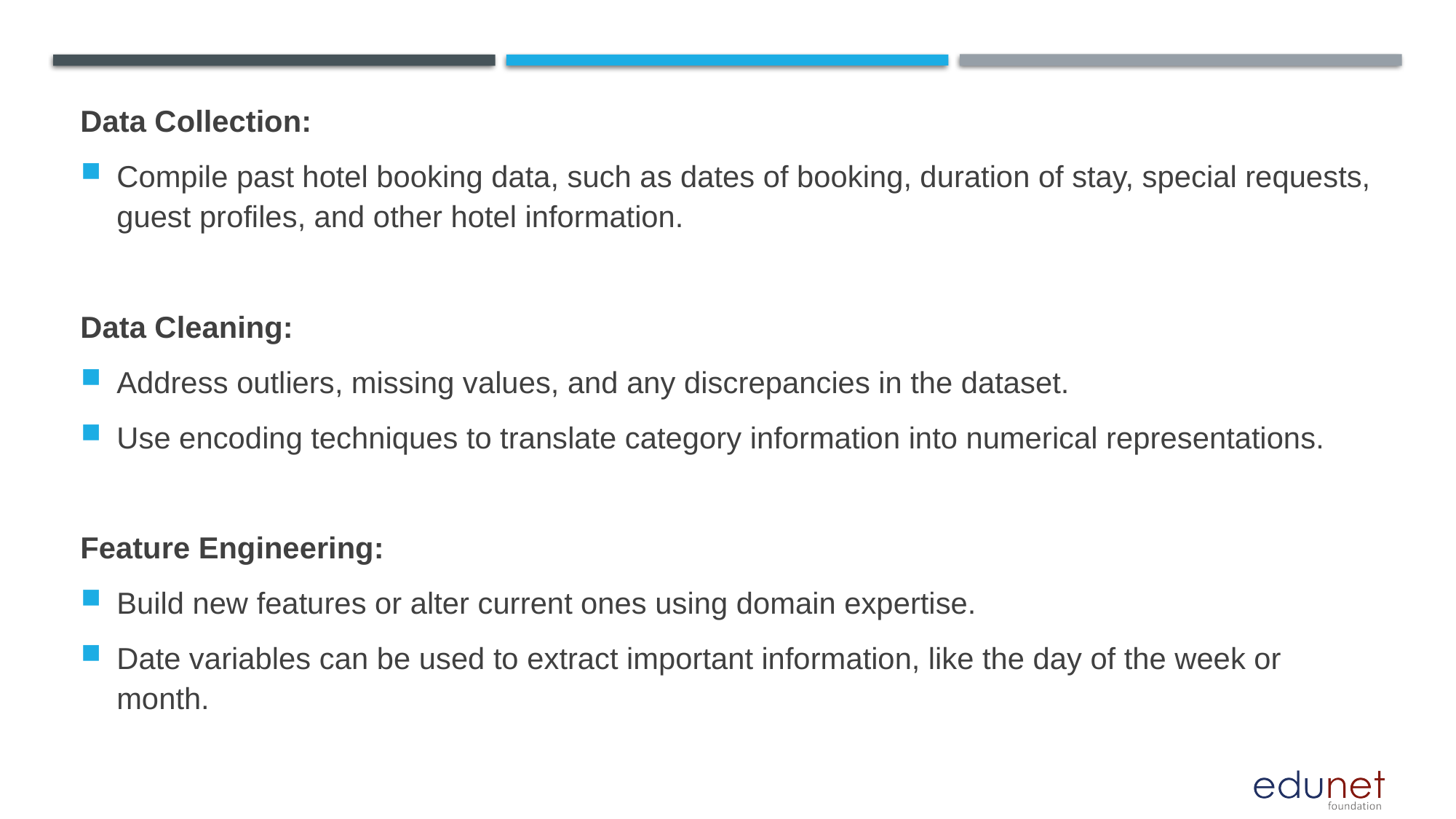

Data Collection:
Compile past hotel booking data, such as dates of booking, duration of stay, special requests, guest profiles, and other hotel information.

Data Cleaning:
Address outliers, missing values, and any discrepancies in the dataset.
Use encoding techniques to translate category information into numerical representations.

Feature Engineering:
Build new features or alter current ones using domain expertise.
Date variables can be used to extract important information, like the day of the week or month.